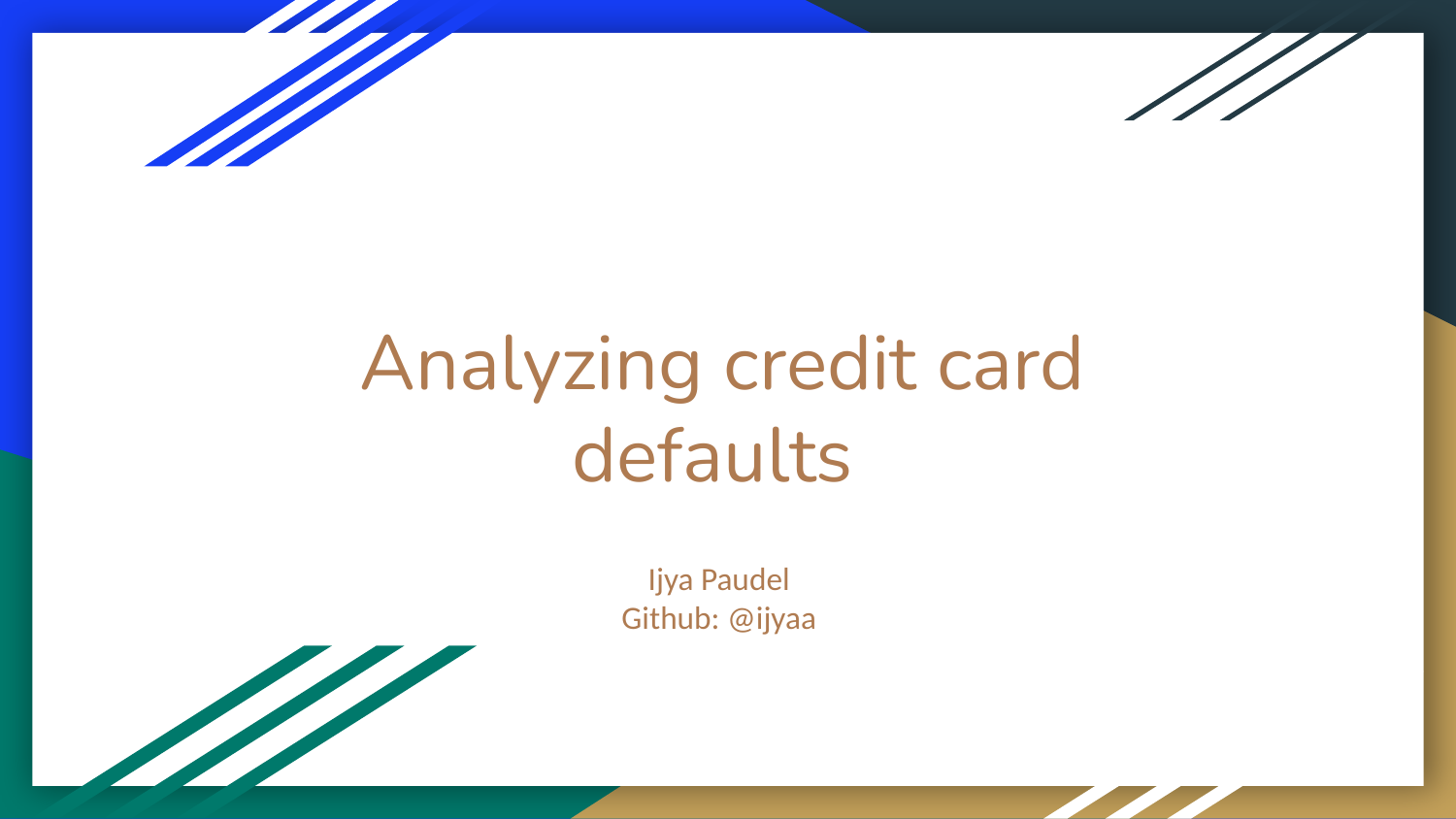

# Analyzing credit card defaults
Ijya Paudel
Github: @ijyaa